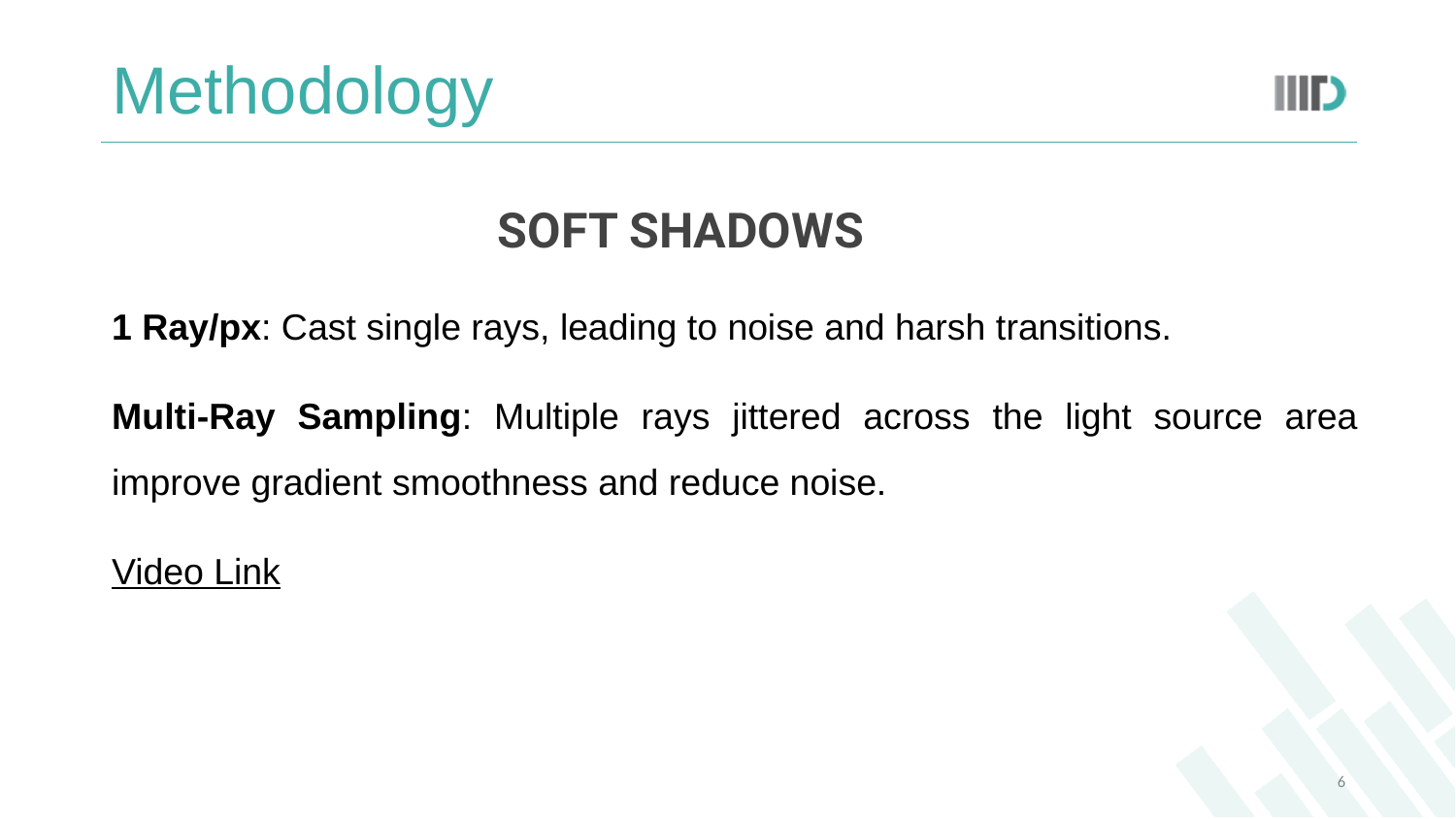

# Methodology
                                           SOFT SHADOWS
1 Ray/px: Cast single rays, leading to noise and harsh transitions.
Multi-Ray Sampling: Multiple rays jittered across the light source area improve gradient smoothness and reduce noise.
Video Link

6